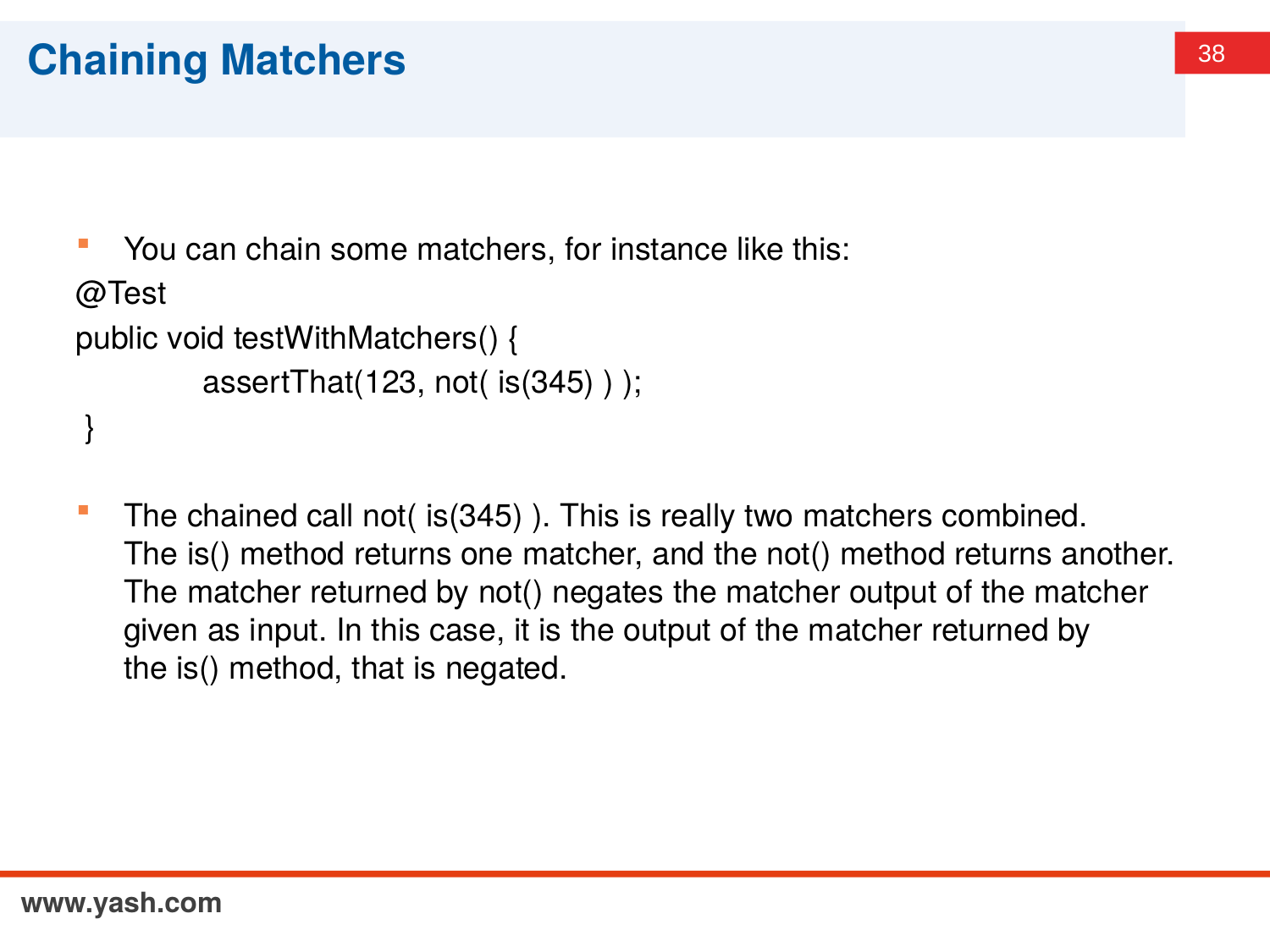

# Chaining Matchers
You can chain some matchers, for instance like this:
@Test
public void testWithMatchers() {
 	assertThat(123, not( is(345) ) );
 }

The chained call not( is(345) ). This is really two matchers combined. The is() method returns one matcher, and the not() method returns another. The matcher returned by not() negates the matcher output of the matcher given as input. In this case, it is the output of the matcher returned by the is() method, that is negated.